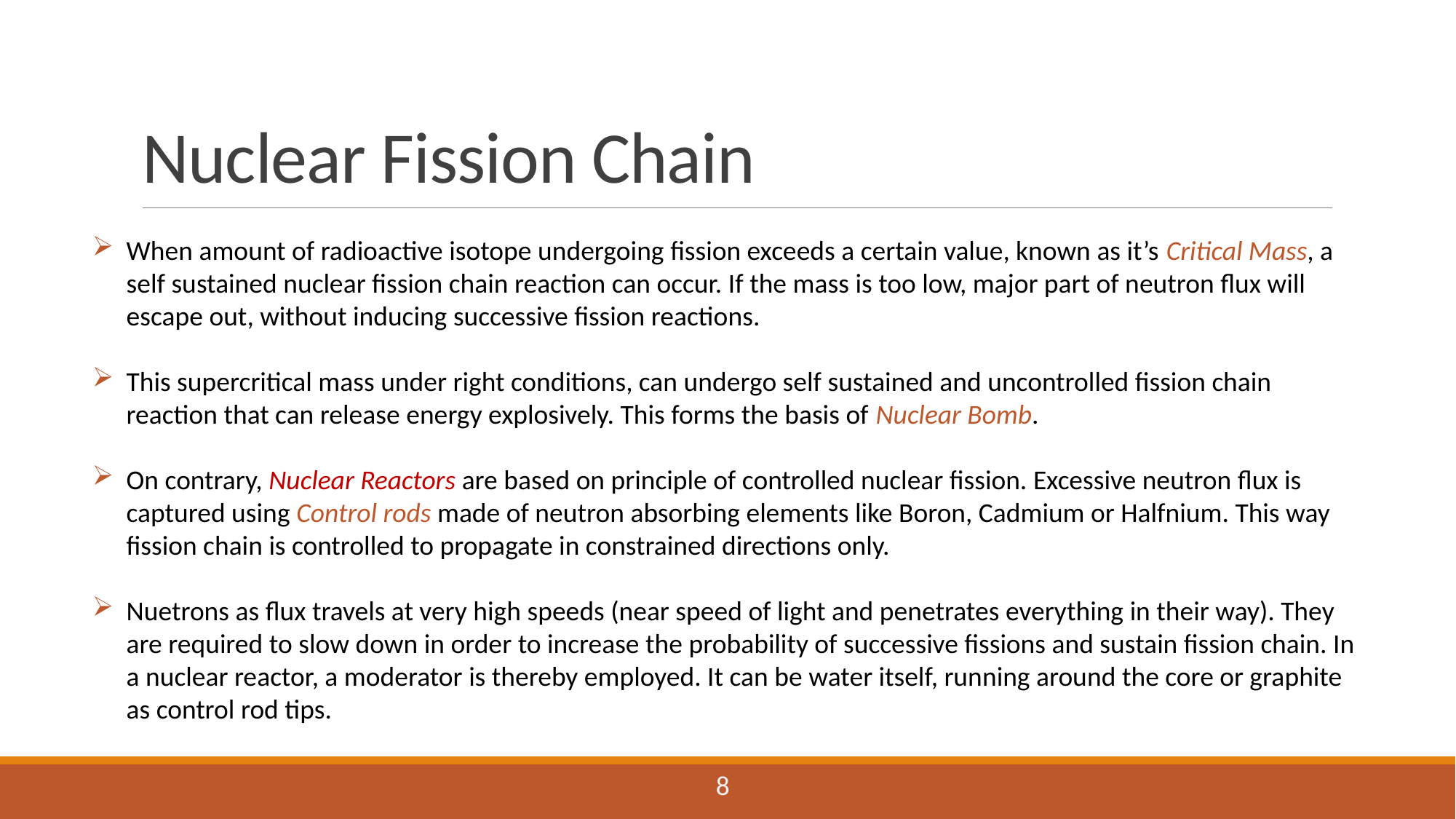

# Nuclear Fission Chain
When amount of radioactive isotope undergoing fission exceeds a certain value, known as it’s Critical Mass, a self sustained nuclear fission chain reaction can occur. If the mass is too low, major part of neutron flux will escape out, without inducing successive fission reactions.

This supercritical mass under right conditions, can undergo self sustained and uncontrolled fission chain  reaction that can release energy explosively. This forms the basis of Nuclear Bomb.

On contrary, Nuclear Reactors are based on principle of controlled nuclear fission. Excessive neutron flux is captured using Control rods made of neutron absorbing elements like Boron, Cadmium or Halfnium. This way fission chain is controlled to propagate in constrained directions only.

Nuetrons as flux travels at very high speeds (near speed of light and penetrates everything in their way). They are required to slow down in order to increase the probability of successive fissions and sustain fission chain. In a nuclear reactor, a moderator is thereby employed. It can be water itself, running around the core or graphite as control rod tips.
8